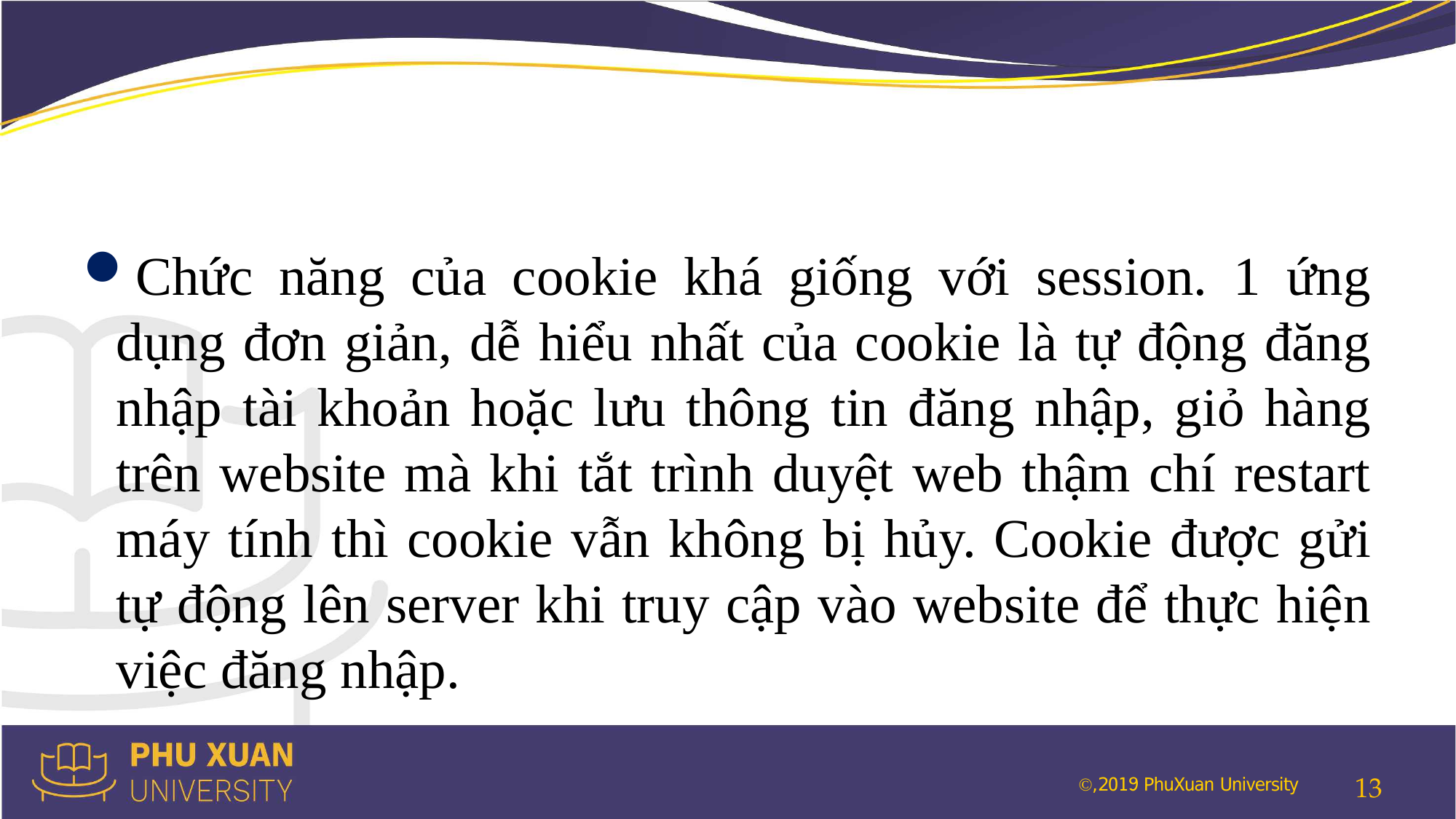

#
Chức năng của cookie khá giống với session. 1 ứng dụng đơn giản, dễ hiểu nhất của cookie là tự động đăng nhập tài khoản hoặc lưu thông tin đăng nhập, giỏ hàng trên website mà khi tắt trình duyệt web thậm chí restart máy tính thì cookie vẫn không bị hủy. Cookie được gửi tự động lên server khi truy cập vào website để thực hiện việc đăng nhập.

13